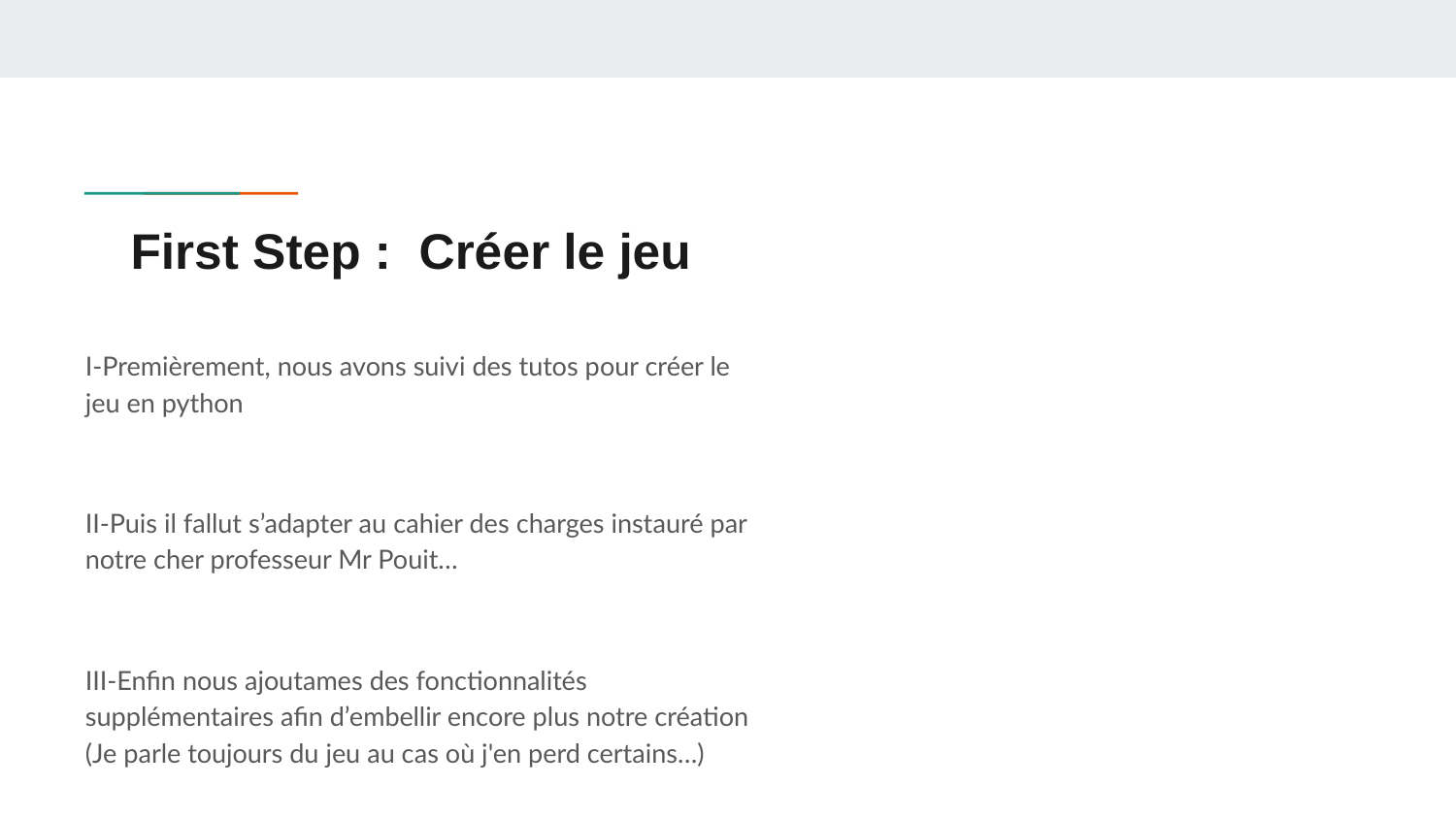

# First Step :  Créer le jeu
I-Premièrement, nous avons suivi des tutos pour créer le jeu en python

II-Puis il fallut s’adapter au cahier des charges instauré par notre cher professeur Mr Pouit…

III-Enfin nous ajoutames des fonctionnalités supplémentaires afin d’embellir encore plus notre création (Je parle toujours du jeu au cas où j'en perd certains…)